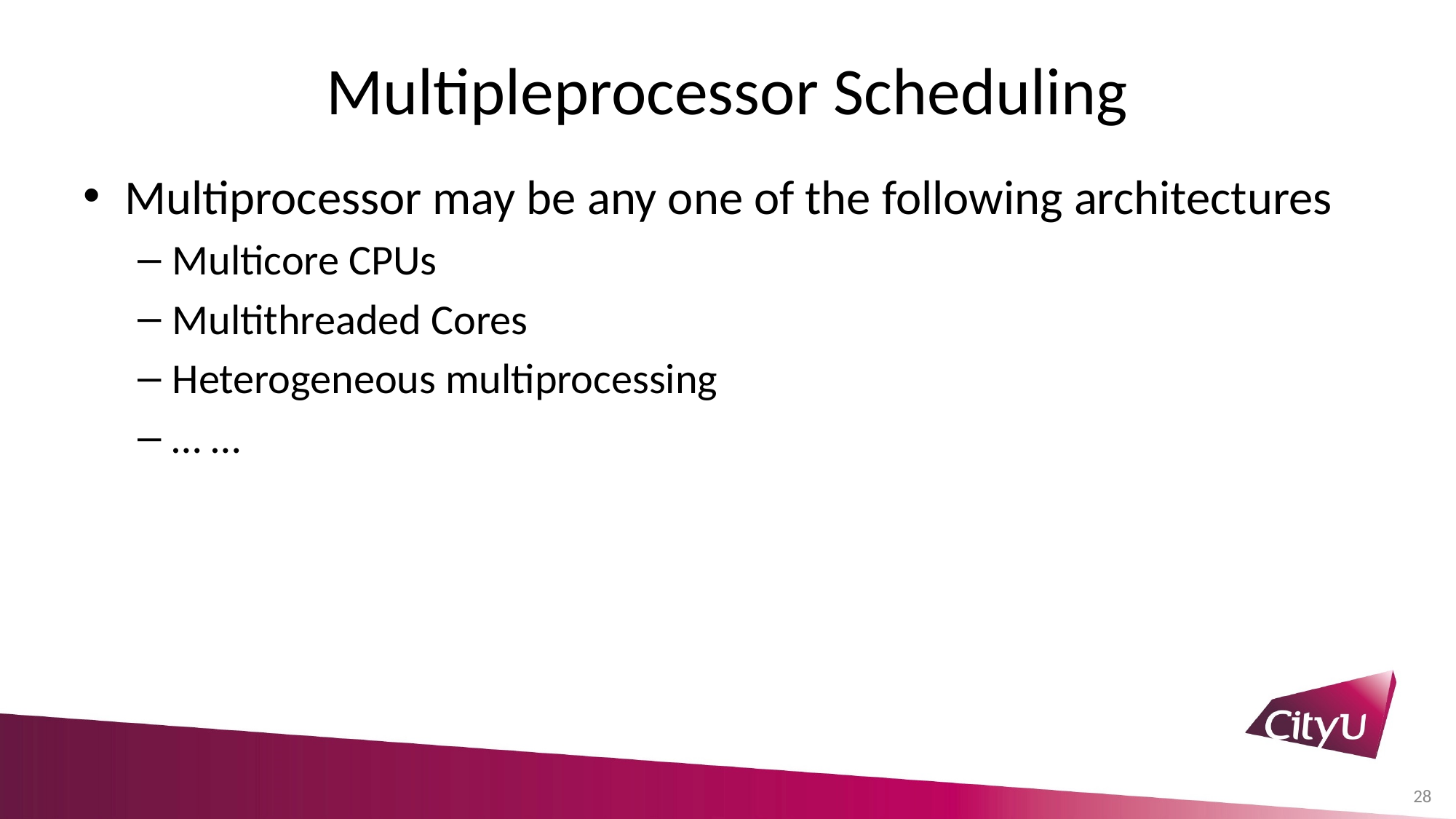

# Multipleprocessor Scheduling
Multiprocessor may be any one of the following architectures
Multicore CPUs
Multithreaded Cores
Heterogeneous multiprocessing
… …
28